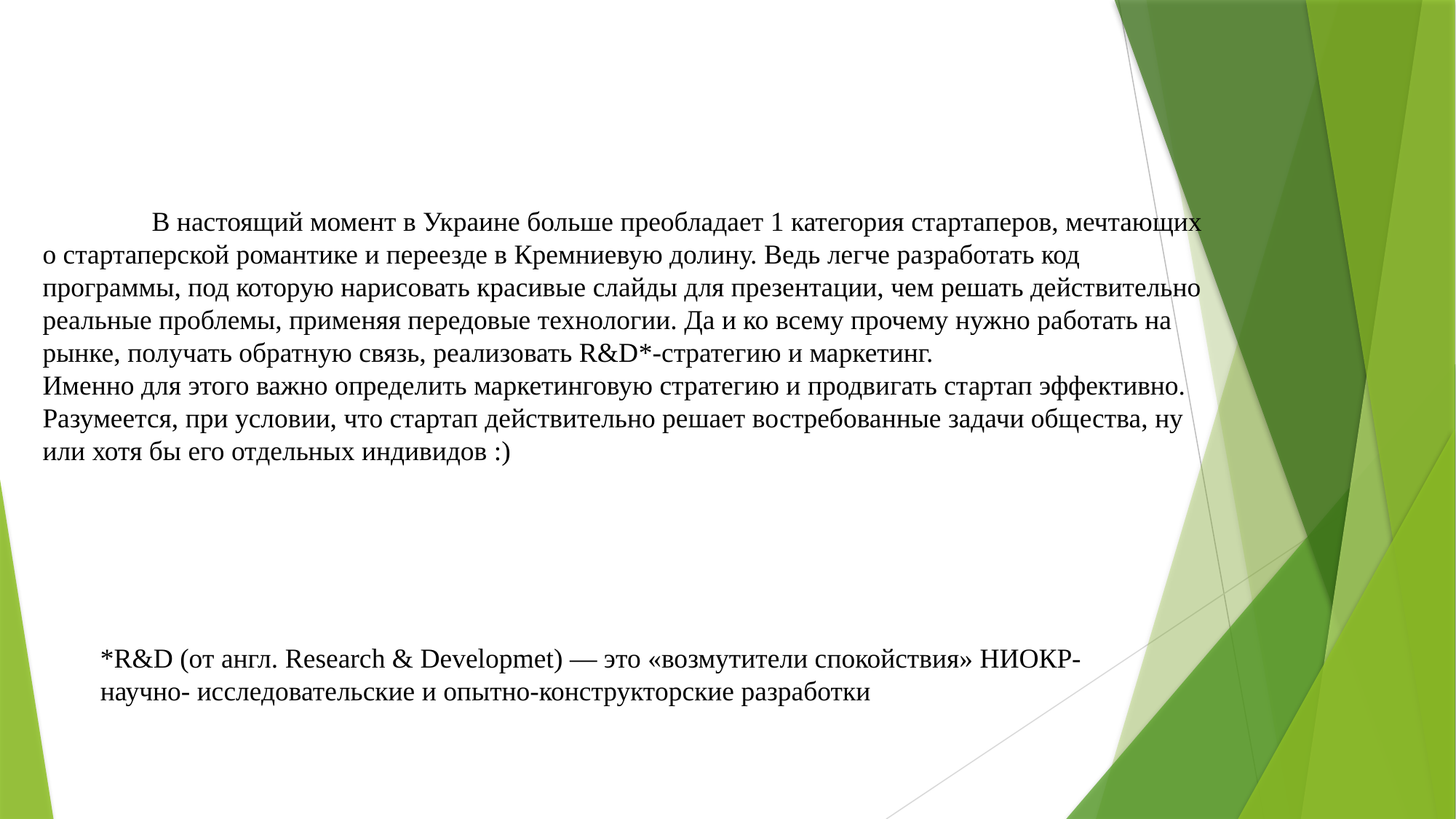

В настоящий момент в Украине больше преобладает 1 категория стартаперов, мечтающих о стартаперской романтике и переезде в Кремниевую долину. Ведь легче разработать код программы, под которую нарисовать красивые слайды для презентации, чем решать действительно реальные проблемы, применяя передовые технологии. Да и ко всему прочему нужно работать на рынке, получать обратную связь, реализовать R&D*-стратегию и маркетинг.
Именно для этого важно определить маркетинговую стратегию и продвигать стартап эффективно. Разумеется, при условии, что стартап действительно решает востребованные задачи общества, ну или хотя бы его отдельных индивидов :)
*R&D (от англ. Research & Developmet) — это «возмутители спокойствия» НИОКР-научно- исследовательские и опытно-конструкторские разработки